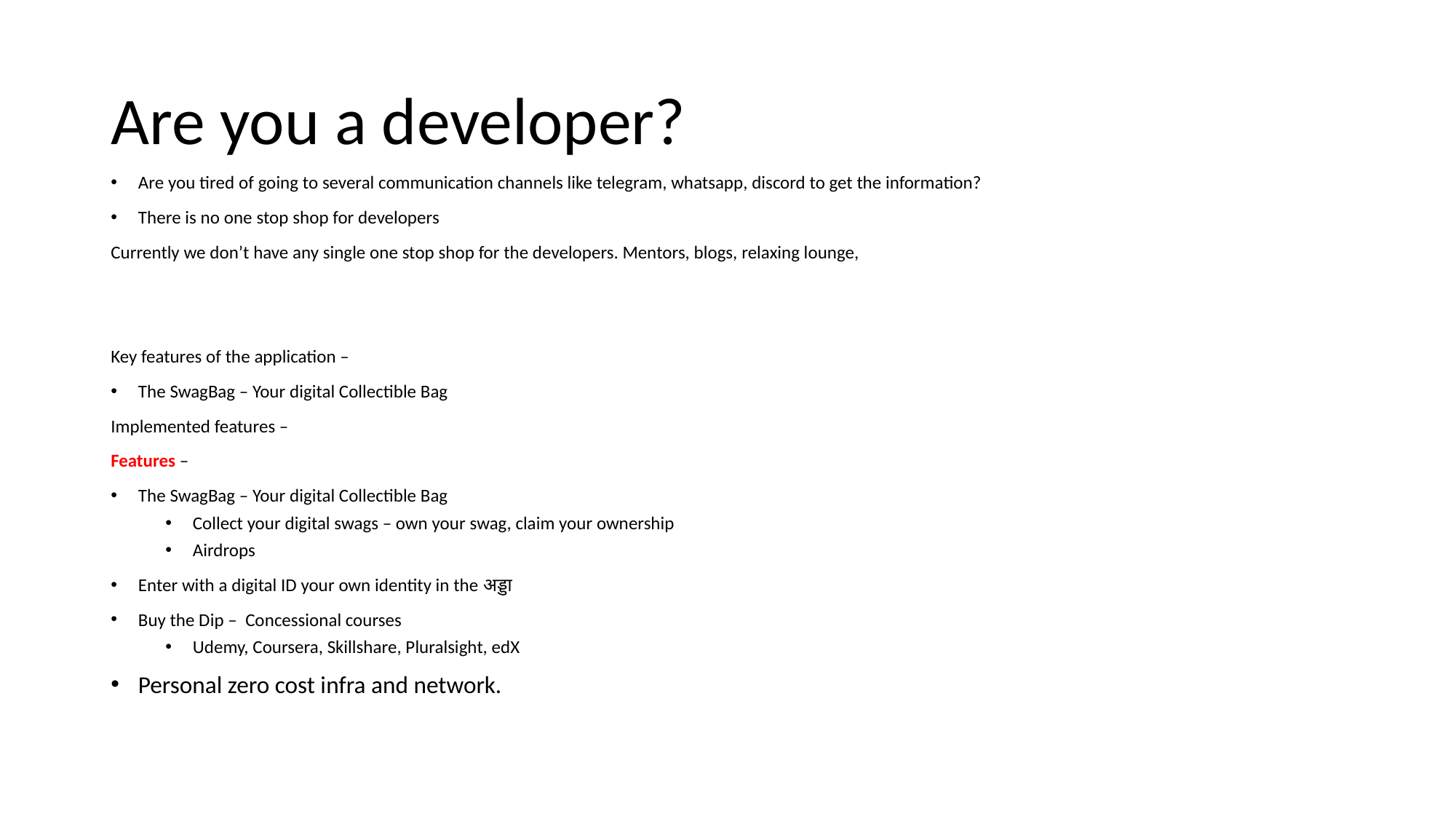

Players
Education providers
Developers
Protocol owners-founders
Hackers

# Are you a developer?
Are you tired of going to several communication channels like telegram, whatsapp, discord to get the information?
There is no one stop shop for developers
Currently we don’t have any single one stop shop for the developers. Mentors, blogs, relaxing lounge,

Key features of the application –
The SwagBag – Your digital Collectible Bag
Implemented features –
Features –
The SwagBag – Your digital Collectible Bag
Collect your digital swags – own your swag, claim your ownership
Airdrops
Enter with a digital ID your own identity in the अड्डा
Buy the Dip –  Concessional courses
Udemy, Coursera, Skillshare, Pluralsight, edX
Personal zero cost infra and network.